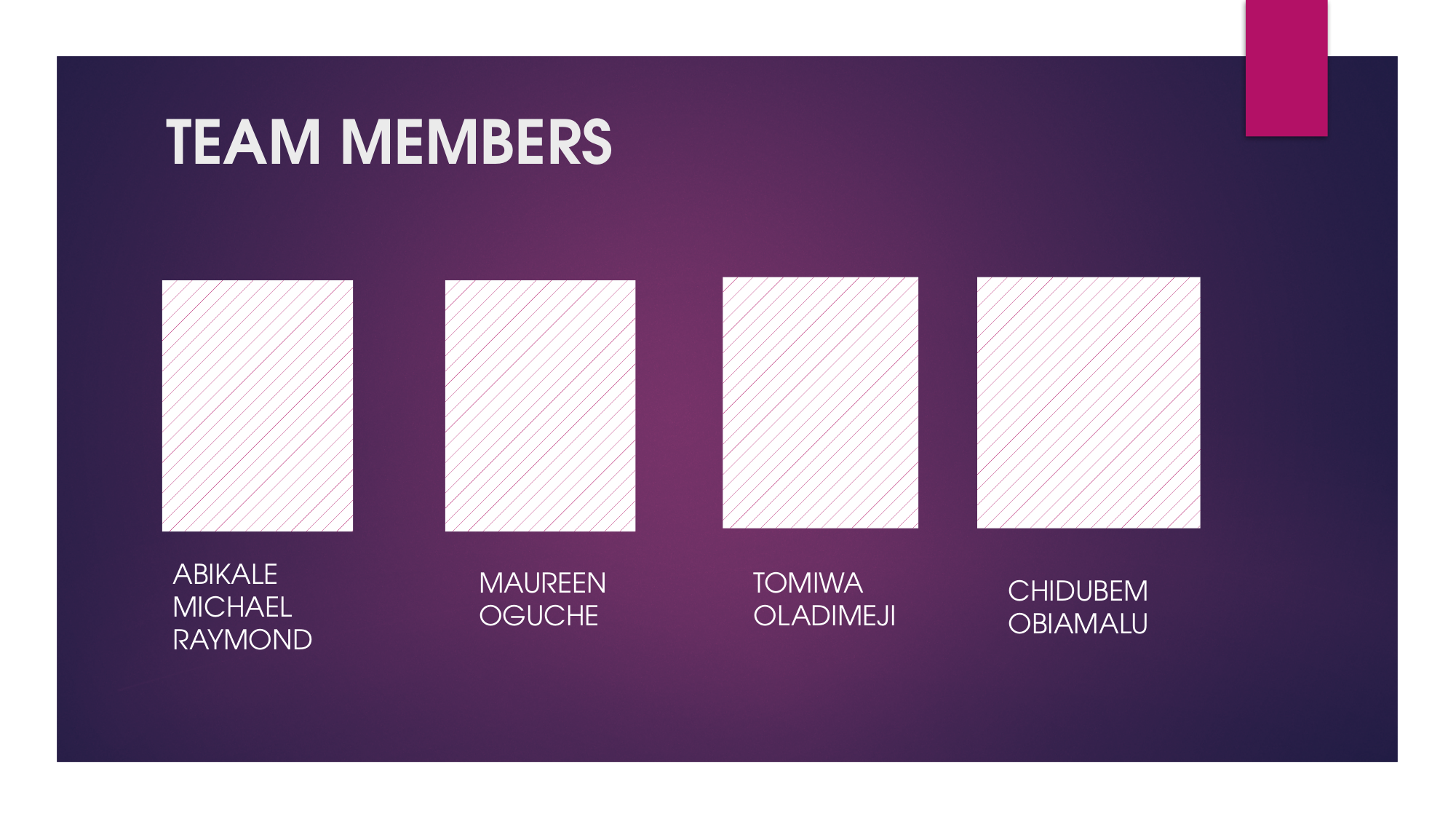

# TEAM MEMBERS

ABIKALE MICHAEL RAYMOND
TOMIWA OLADIMEJI
MAUREEN OGUCHE
CHIDUBEM OBIAMALU